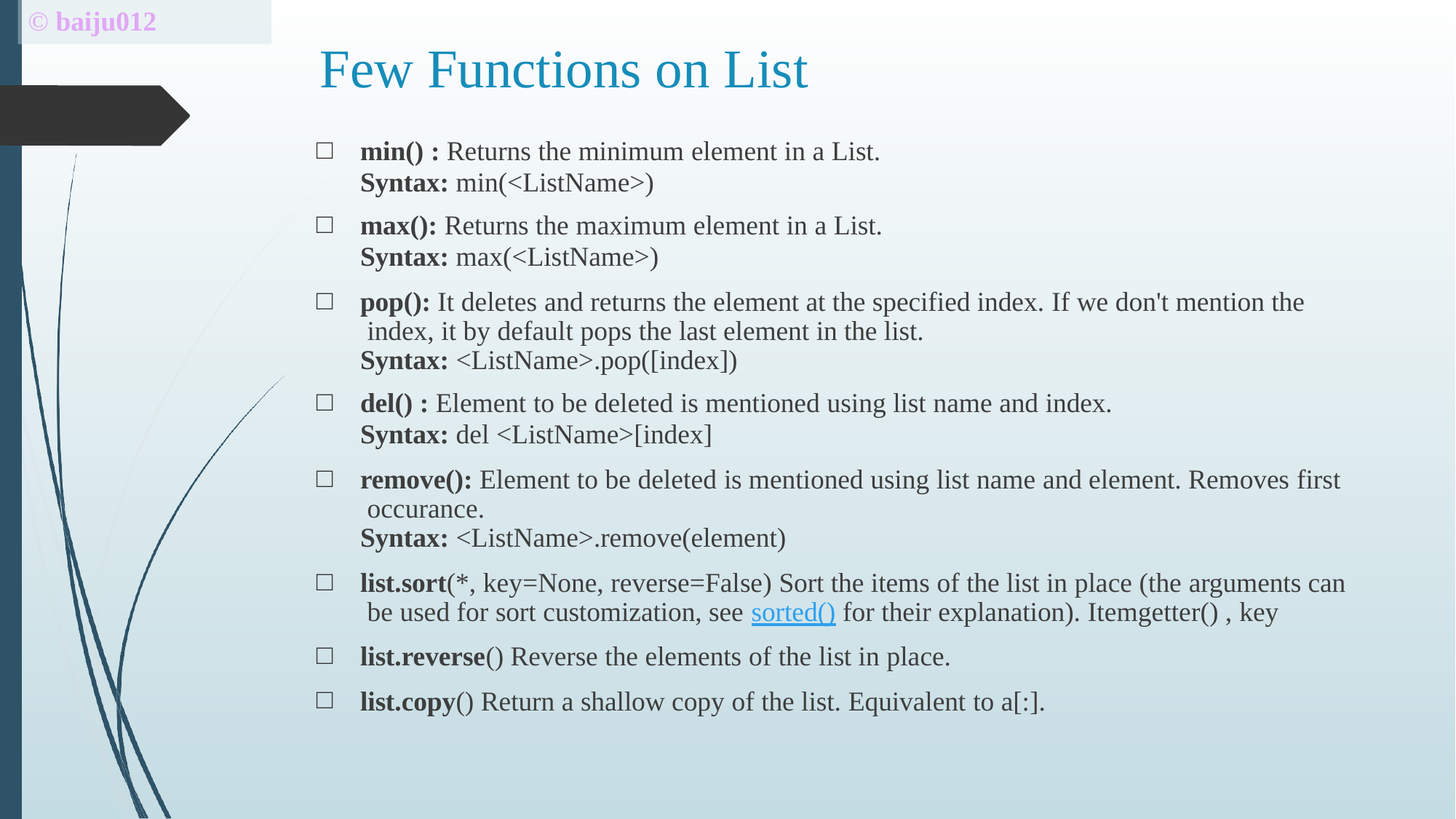

# © baiju012
Few Functions on List
min() : Returns the minimum element in a List.
Syntax: min(<ListName>)
max(): Returns the maximum element in a List.
Syntax: max(<ListName>)
pop(): It deletes and returns the element at the specified index. If we don't mention the  index, it by default pops the last element in the list.
Syntax: <ListName>.pop([index])
del() : Element to be deleted is mentioned using list name and index.
Syntax: del <ListName>[index]
remove(): Element to be deleted is mentioned using list name and element. Removes first  occurance.
Syntax: <ListName>.remove(element)
list.sort(*, key=None, reverse=False) Sort the items of the list in place (the arguments can  be used for sort customization, see sorted() for their explanation). Itemgetter() , key
list.reverse() Reverse the elements of the list in place.
list.copy() Return a shallow copy of the list. Equivalent to a[:].